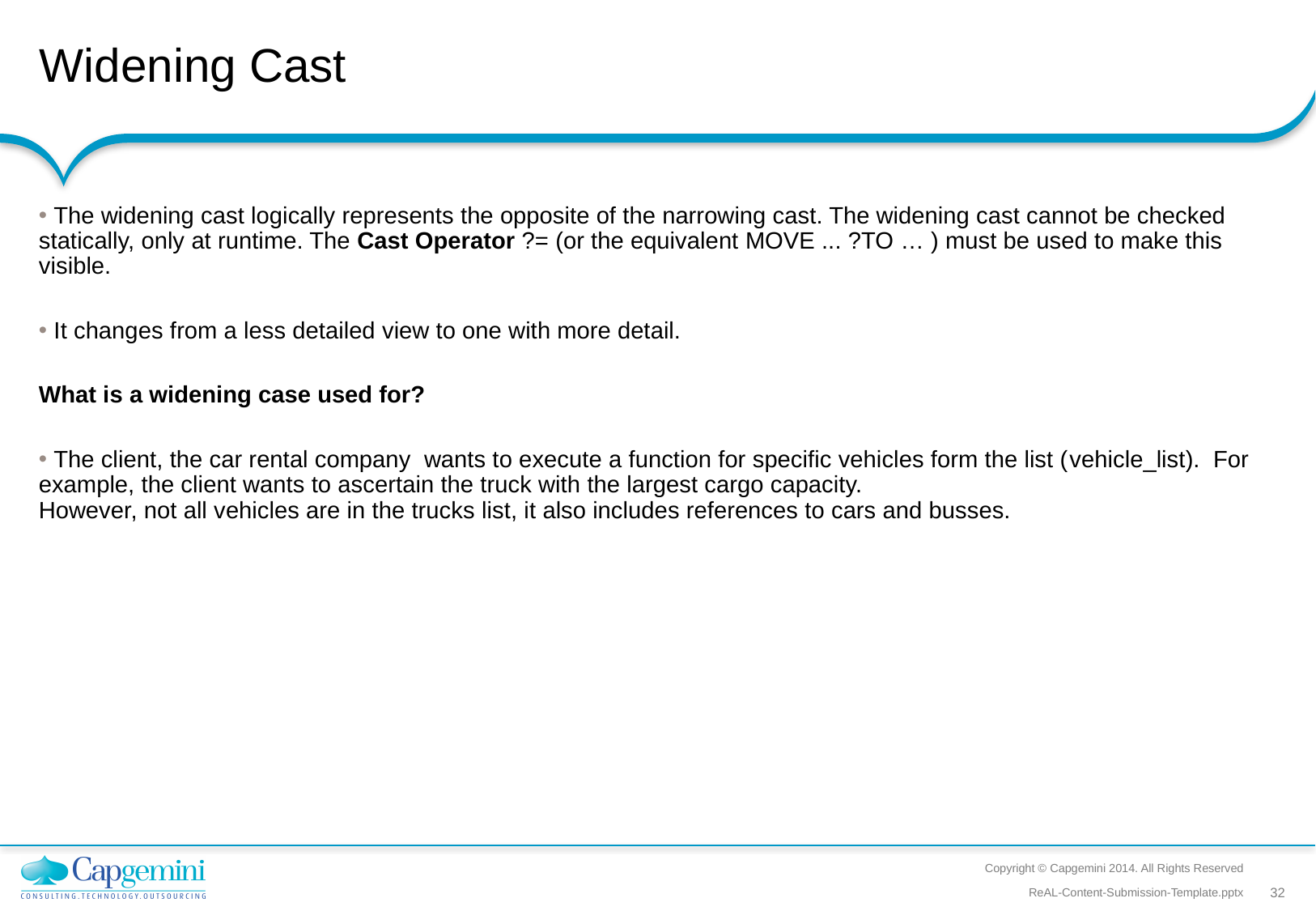

# Widening Cast
 The widening cast logically represents the opposite of the narrowing cast. The widening cast cannot be checked statically, only at runtime. The Cast Operator ?= (or the equivalent MOVE ... ?TO … ) must be used to make this visible.

 It changes from a less detailed view to one with more detail.

What is a widening case used for?

 The client, the car rental company  wants to execute a function for specific vehicles form the list (vehicle_list).  For example, the client wants to ascertain the truck with the largest cargo capacity.
However, not all vehicles are in the trucks list, it also includes references to cars and busses.

Copyright © Capgemini 2014. All Rights Reserved
ReAL-Content-Submission-Template.pptx
32